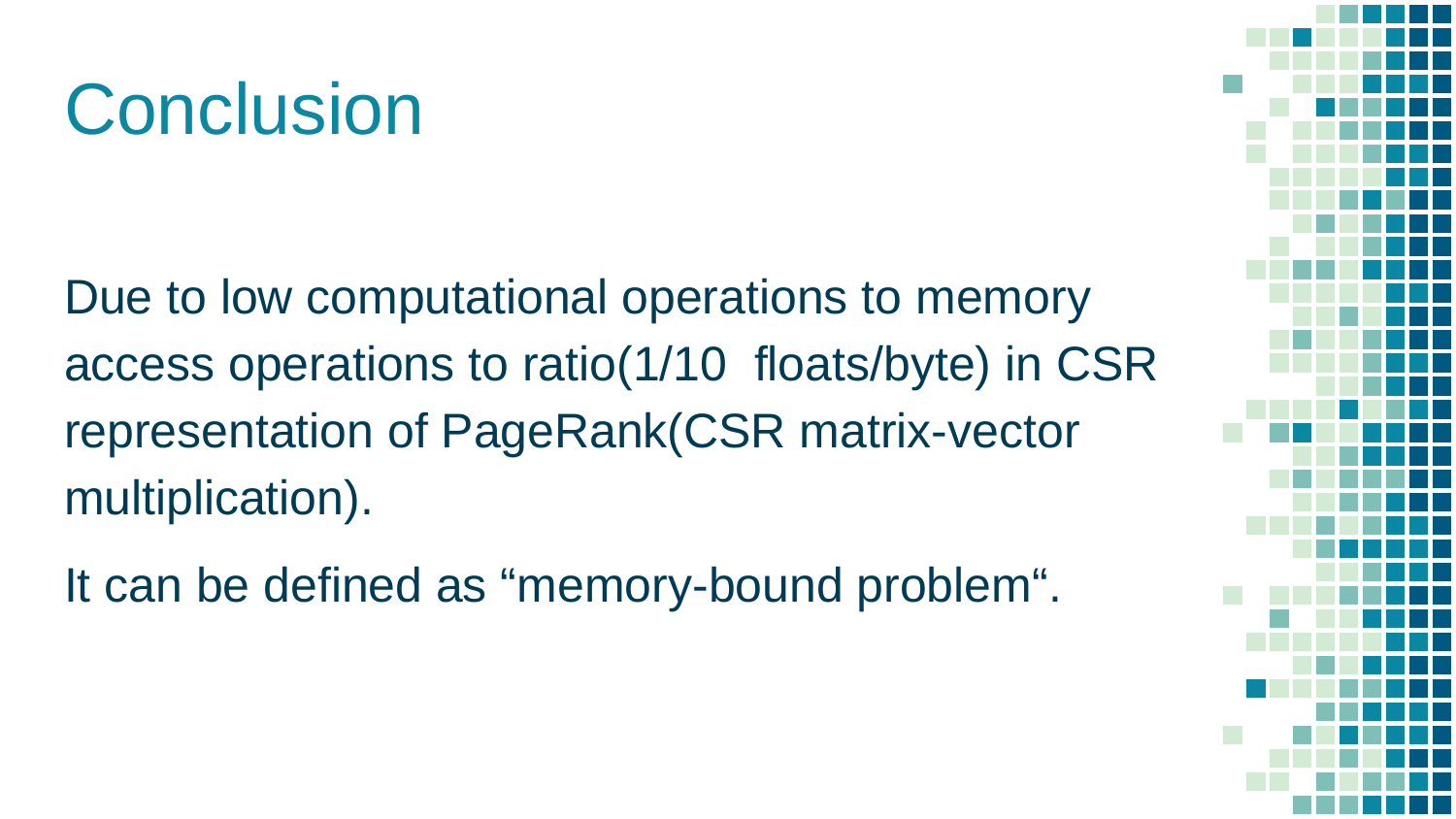

Conclusion

Due to low computational operations to memory access operations to ratio(1/10  floats/byte) in CSR representation of PageRank(CSR matrix-vector multiplication).
It can be defined as “memory-bound problem“.